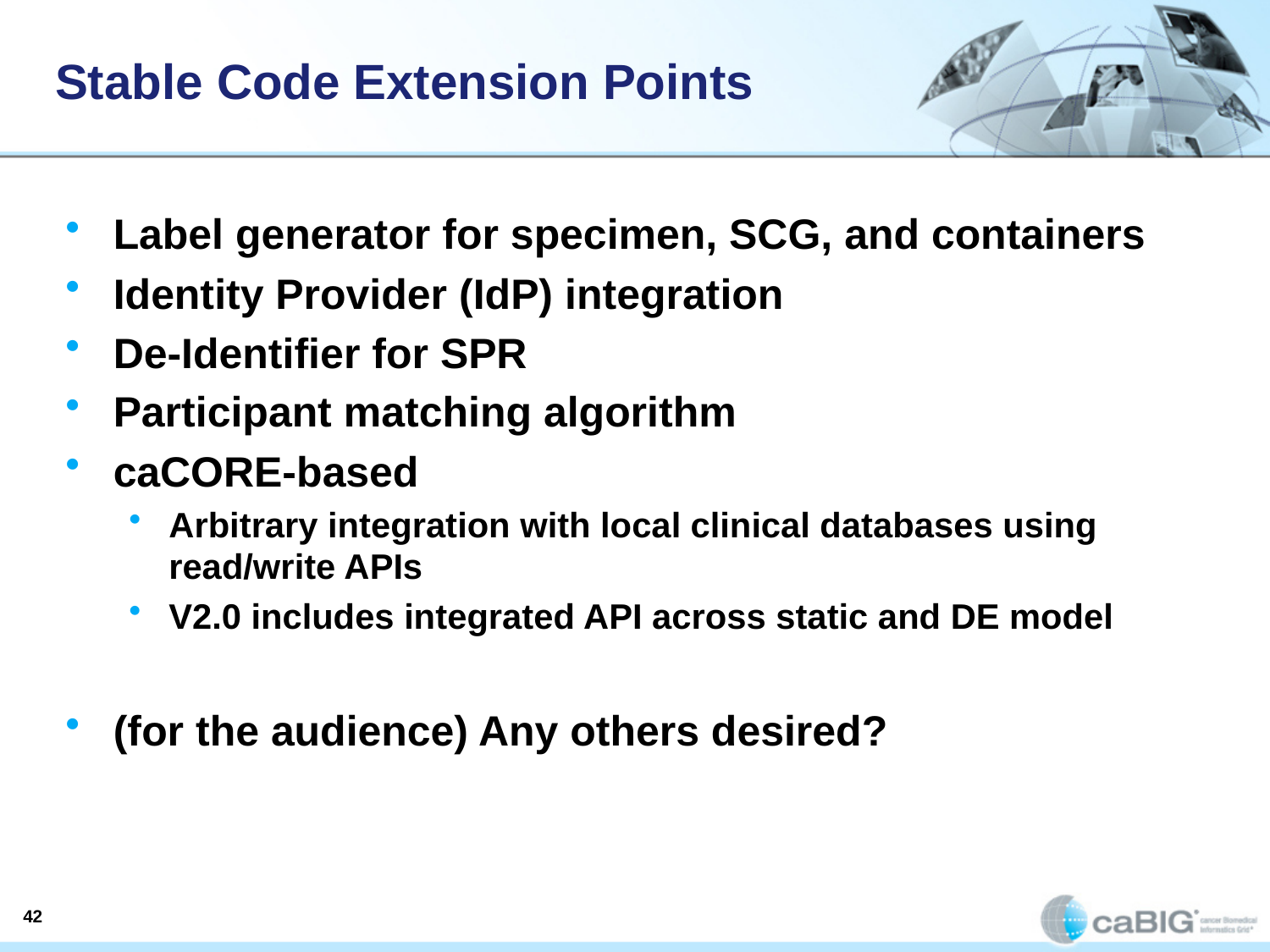

# Stable Code Extension Points
Label generator for specimen, SCG, and containers
Identity Provider (IdP) integration
De-Identifier for SPR
Participant matching algorithm
caCORE-based
Arbitrary integration with local clinical databases using read/write APIs
V2.0 includes integrated API across static and DE model

(for the audience) Any others desired?